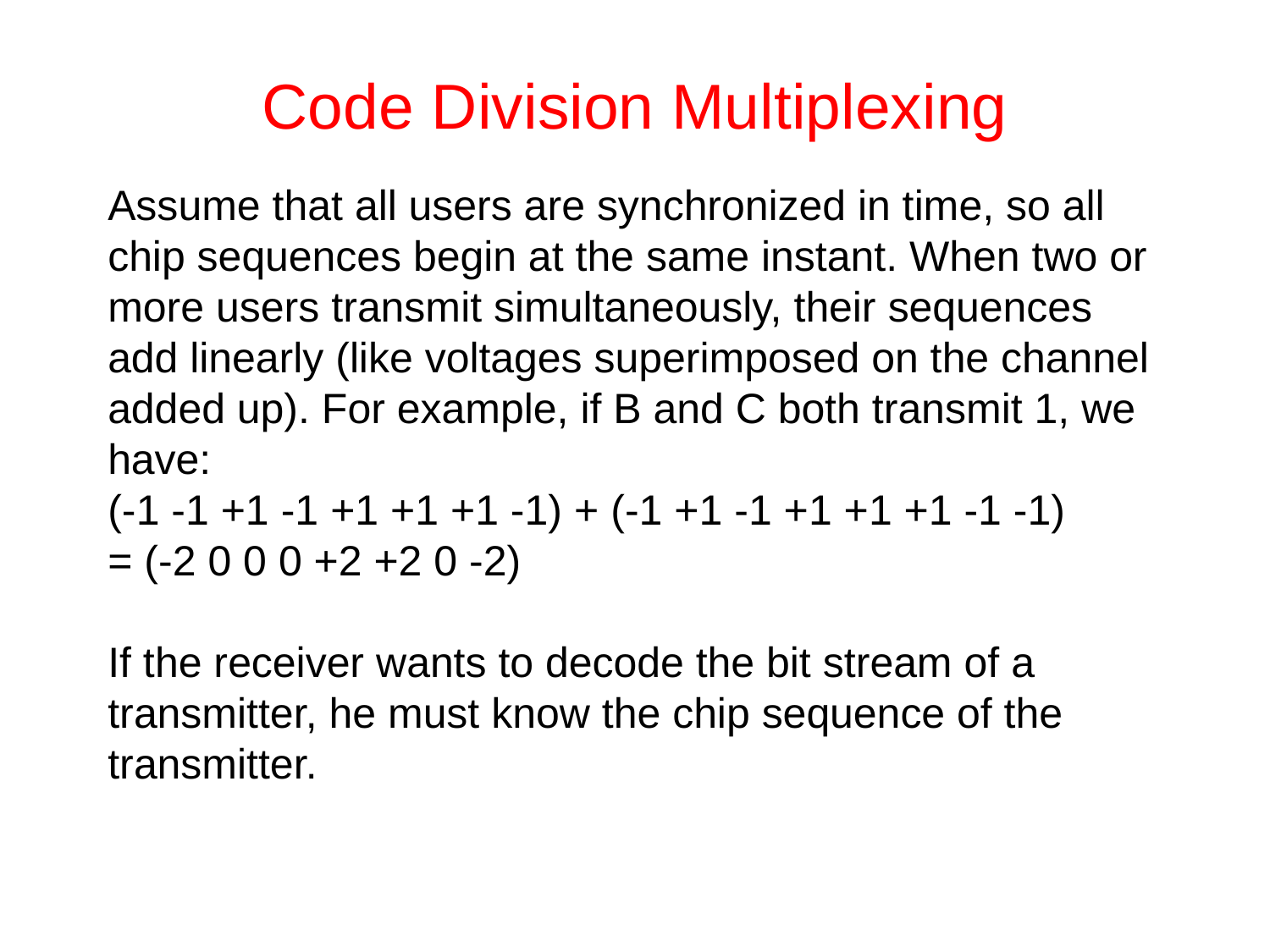

# Code Division Multiplexing
Assume that all users are synchronized in time, so all chip sequences begin at the same instant. When two or more users transmit simultaneously, their sequences add linearly (like voltages superimposed on the channel added up). For example, if B and C both transmit 1, we have:
(-1 -1 +1 -1 +1 +1 +1 -1) + (-1 +1 -1 +1 +1 +1 -1 -1)
= (-2 0 0 0 +2 +2 0 -2)

If the receiver wants to decode the bit stream of a transmitter, he must know the chip sequence of the transmitter.